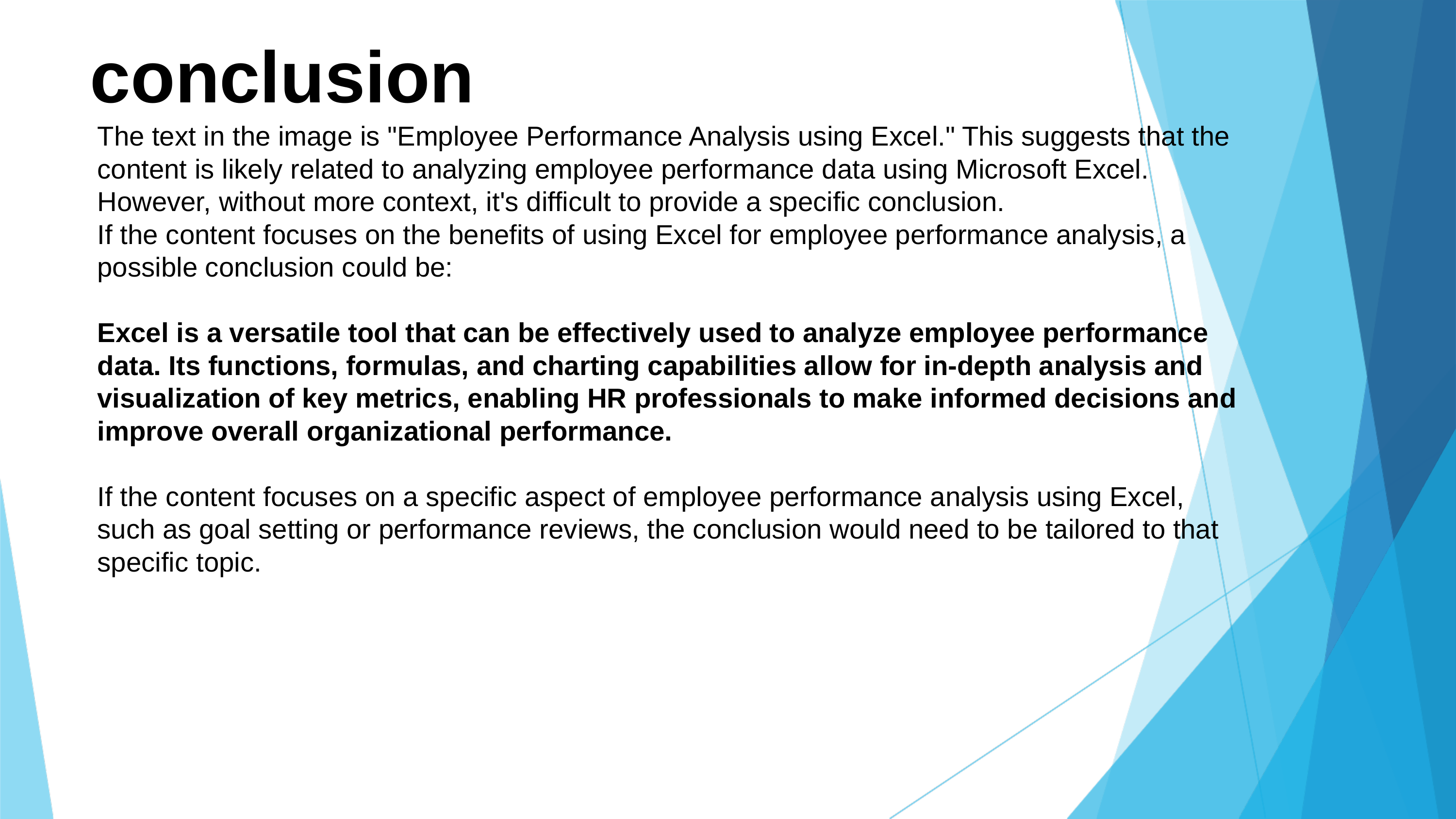

conclusion
The text in the image is "Employee Performance Analysis using Excel." This suggests that the content is likely related to analyzing employee performance data using Microsoft Excel. However, without more context, it's difficult to provide a specific conclusion.
If the content focuses on the benefits of using Excel for employee performance analysis, a possible conclusion could be:

Excel is a versatile tool that can be effectively used to analyze employee performance data. Its functions, formulas, and charting capabilities allow for in-depth analysis and visualization of key metrics, enabling HR professionals to make informed decisions and improve overall organizational performance.

If the content focuses on a specific aspect of employee performance analysis using Excel, such as goal setting or performance reviews, the conclusion would need to be tailored to that specific topic.